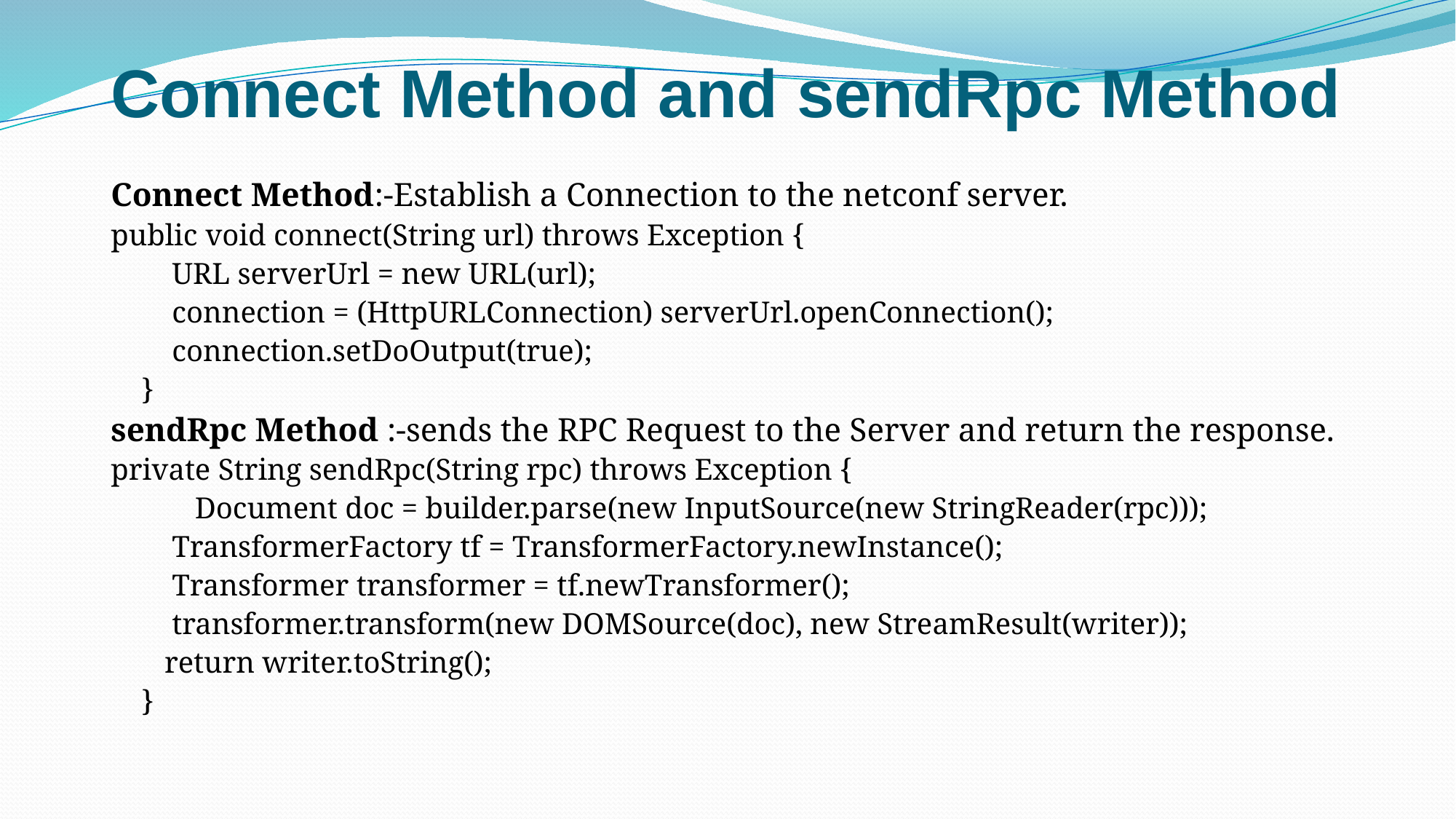

# Connect Method and sendRpc Method
Connect Method:-Establish a Connection to the netconf server.
public void connect(String url) throws Exception {
        URL serverUrl = new URL(url);
        connection = (HttpURLConnection) serverUrl.openConnection();
        connection.setDoOutput(true);
    }
sendRpc Method :-sends the RPC Request to the Server and return the response.
private String sendRpc(String rpc) throws Exception {
           Document doc = builder.parse(new InputSource(new StringReader(rpc)));
        TransformerFactory tf = TransformerFactory.newInstance();
        Transformer transformer = tf.newTransformer();
        transformer.transform(new DOMSource(doc), new StreamResult(writer));
       return writer.toString();
    }